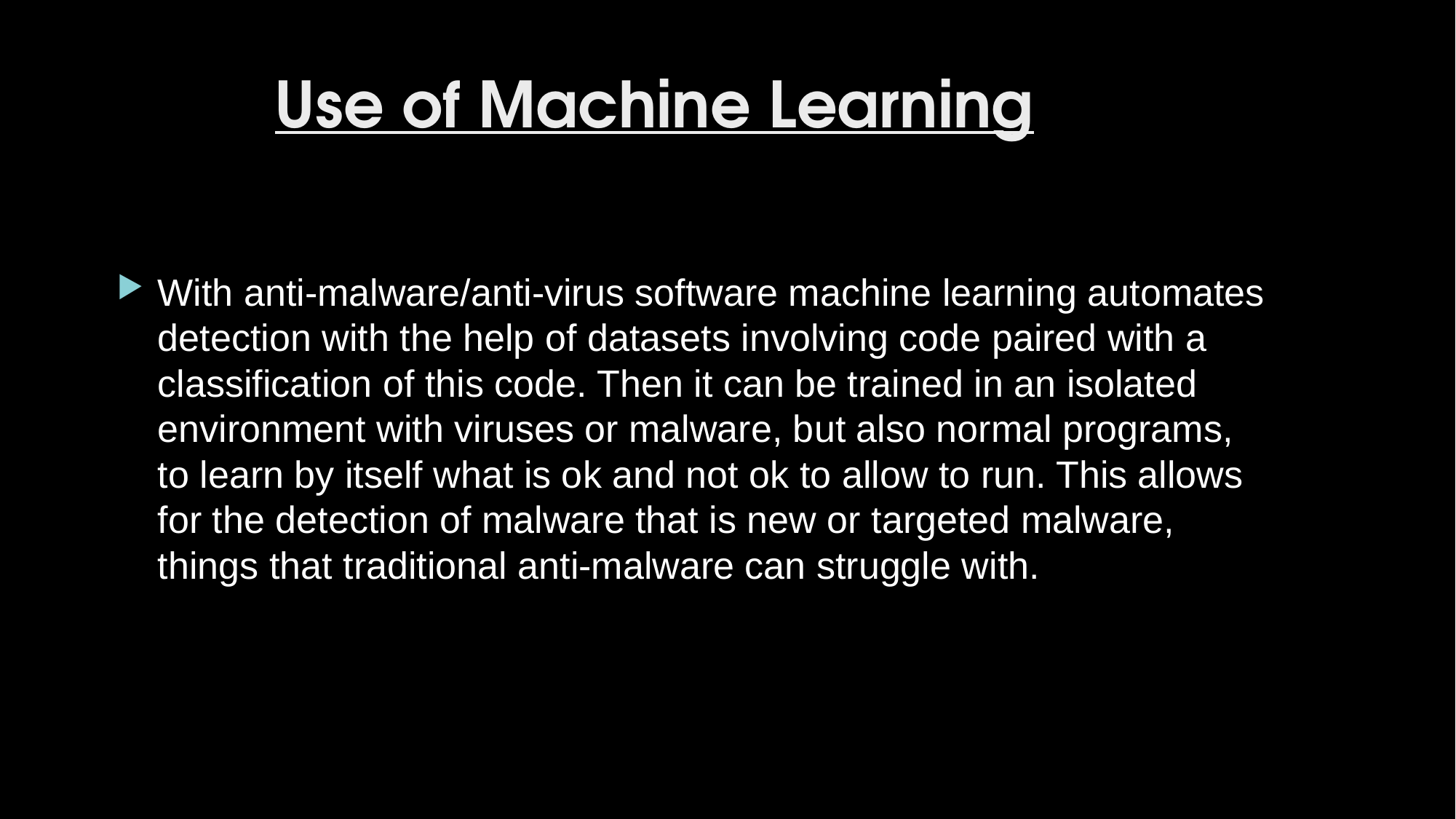

# Use of Machine Learning
With anti-malware/anti-virus software machine learning automates detection with the help of datasets involving code paired with a classification of this code. Then it can be trained in an isolated environment with viruses or malware, but also normal programs, to learn by itself what is ok and not ok to allow to run. This allows for the detection of malware that is new or targeted malware, things that traditional anti-malware can struggle with.